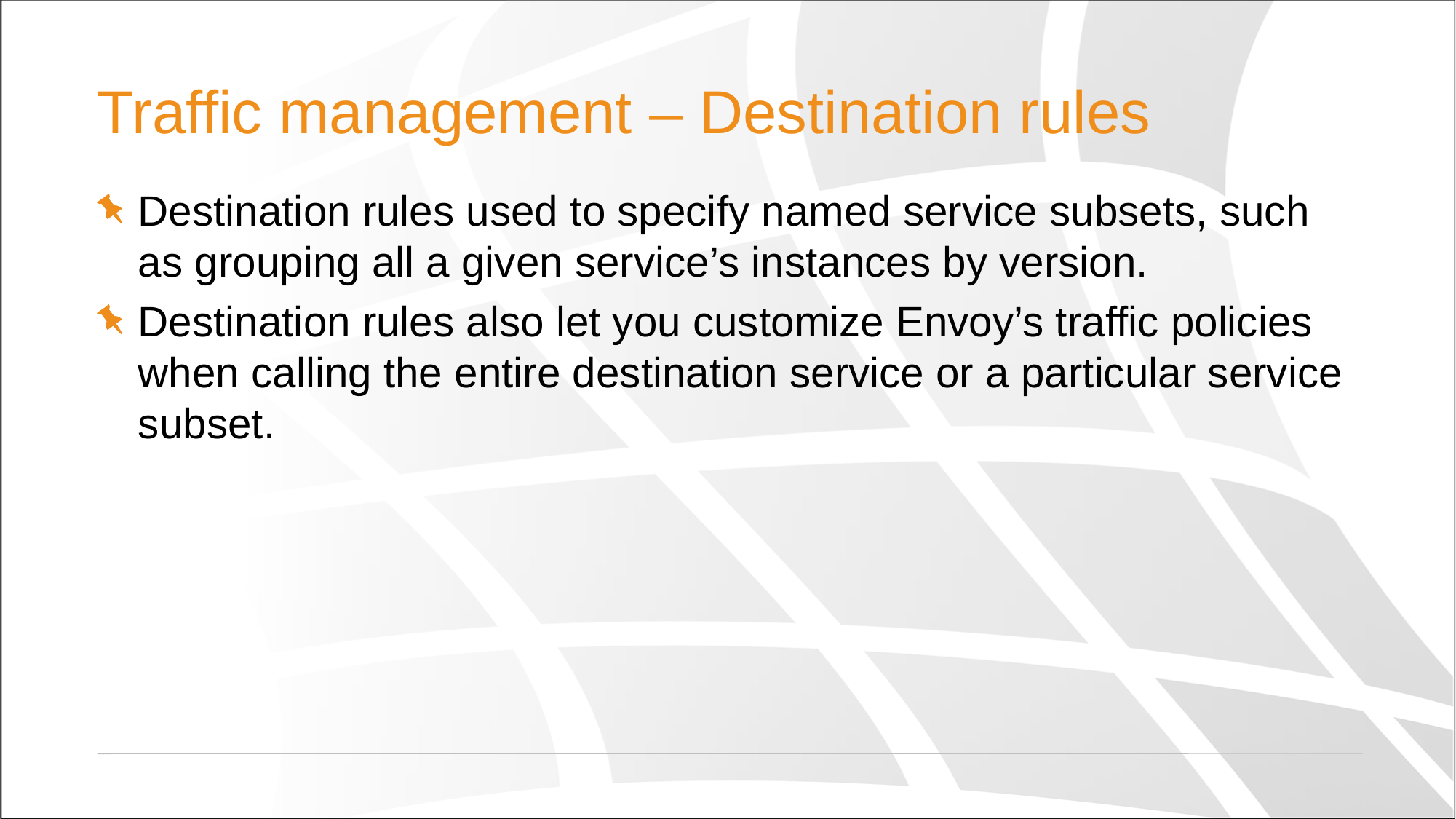

# Traffic management – Destination rules
Destination rules used to specify named service subsets, such as grouping all a given service’s instances by version.
Destination rules also let you customize Envoy’s traffic policies when calling the entire destination service or a particular service subset.